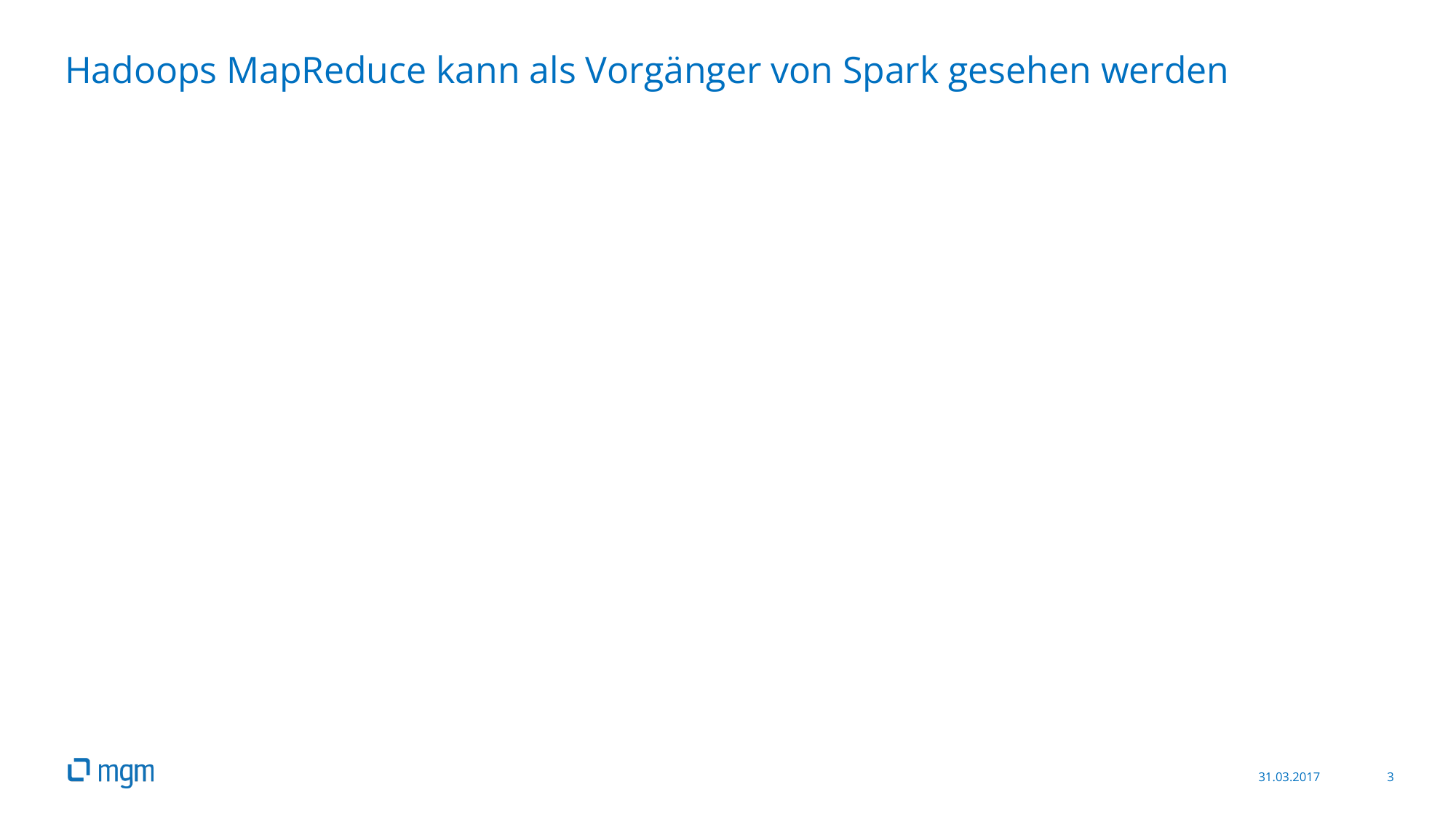

# Hadoops MapReduce kann als Vorgänger von Spark gesehen werden